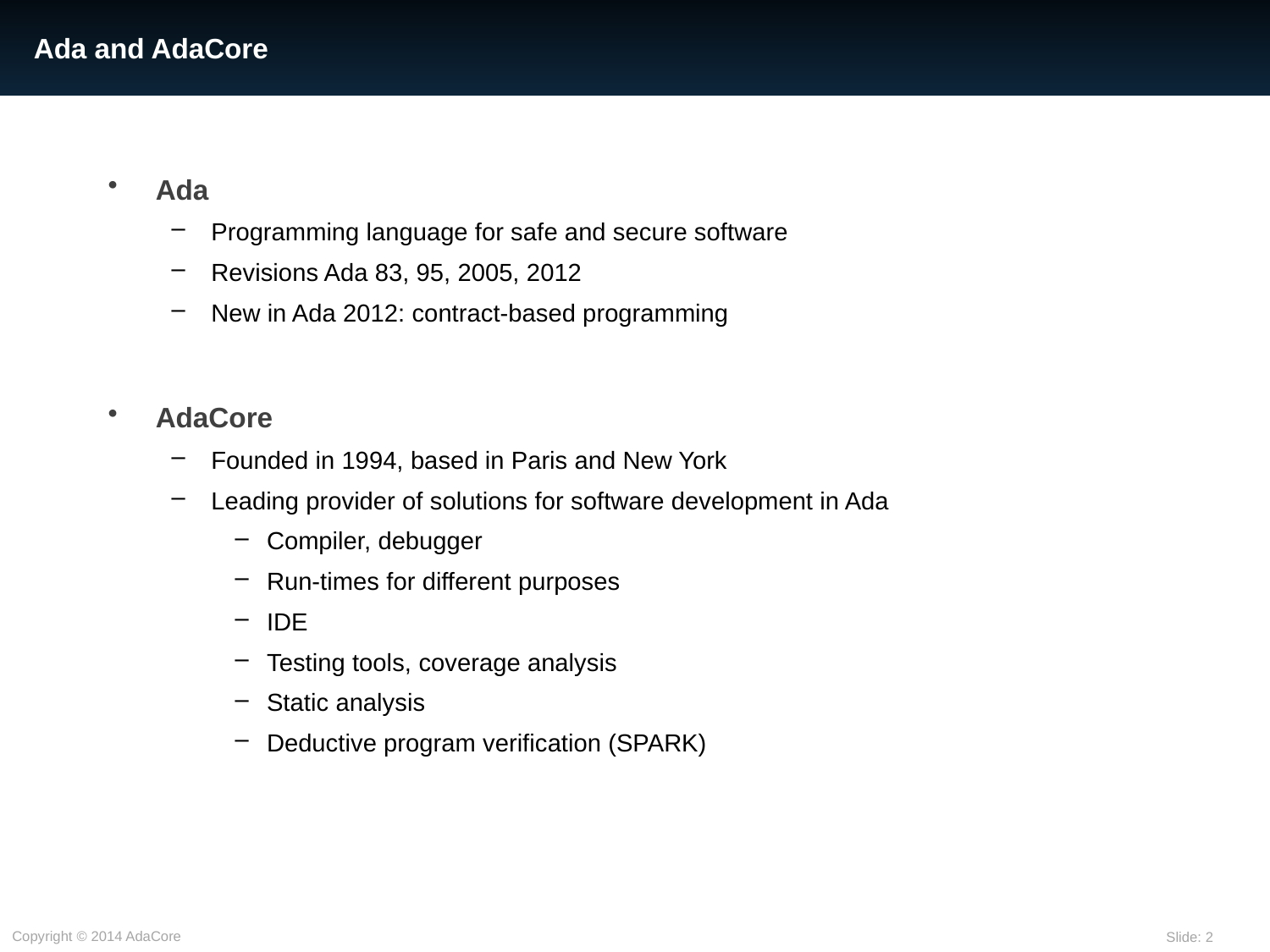

# Ada and AdaCore
Ada
Programming language for safe and secure software
Revisions Ada 83, 95, 2005, 2012
New in Ada 2012: contract-based programming

AdaCore
Founded in 1994, based in Paris and New York
Leading provider of solutions for software development in Ada
Compiler, debugger
Run-times for different purposes
IDE
Testing tools, coverage analysis
Static analysis
Deductive program verification (SPARK)